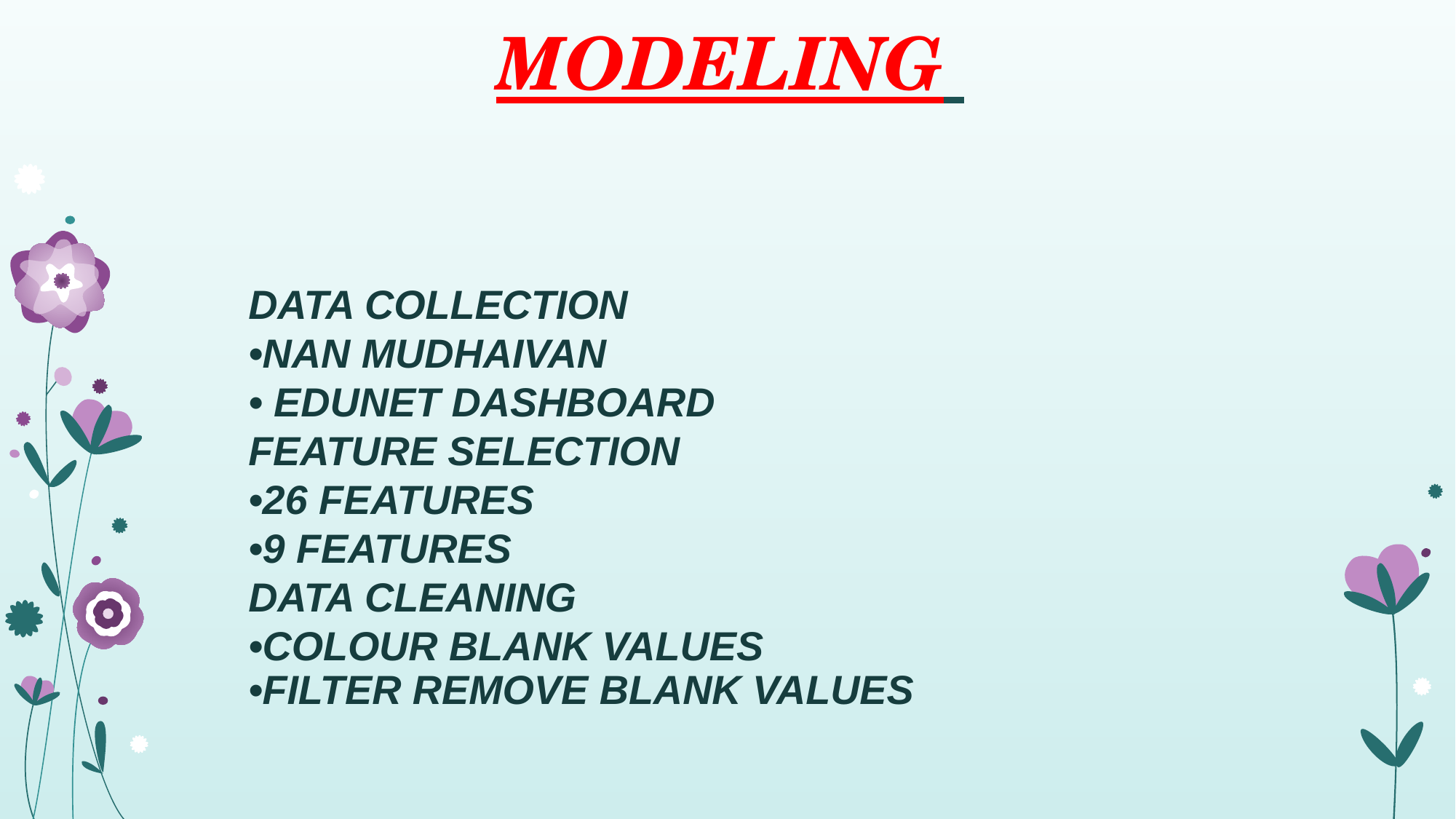

MODELING
# DATA COLLECTION
•NAN MUDHAIVAN
• EDUNET DASHBOARD
FEATURE SELECTION
•26 FEATURES
•9 FEATURES
DATA CLEANING
•COLOUR BLANK VALUES
•FILTER REMOVE BLANK VALUES